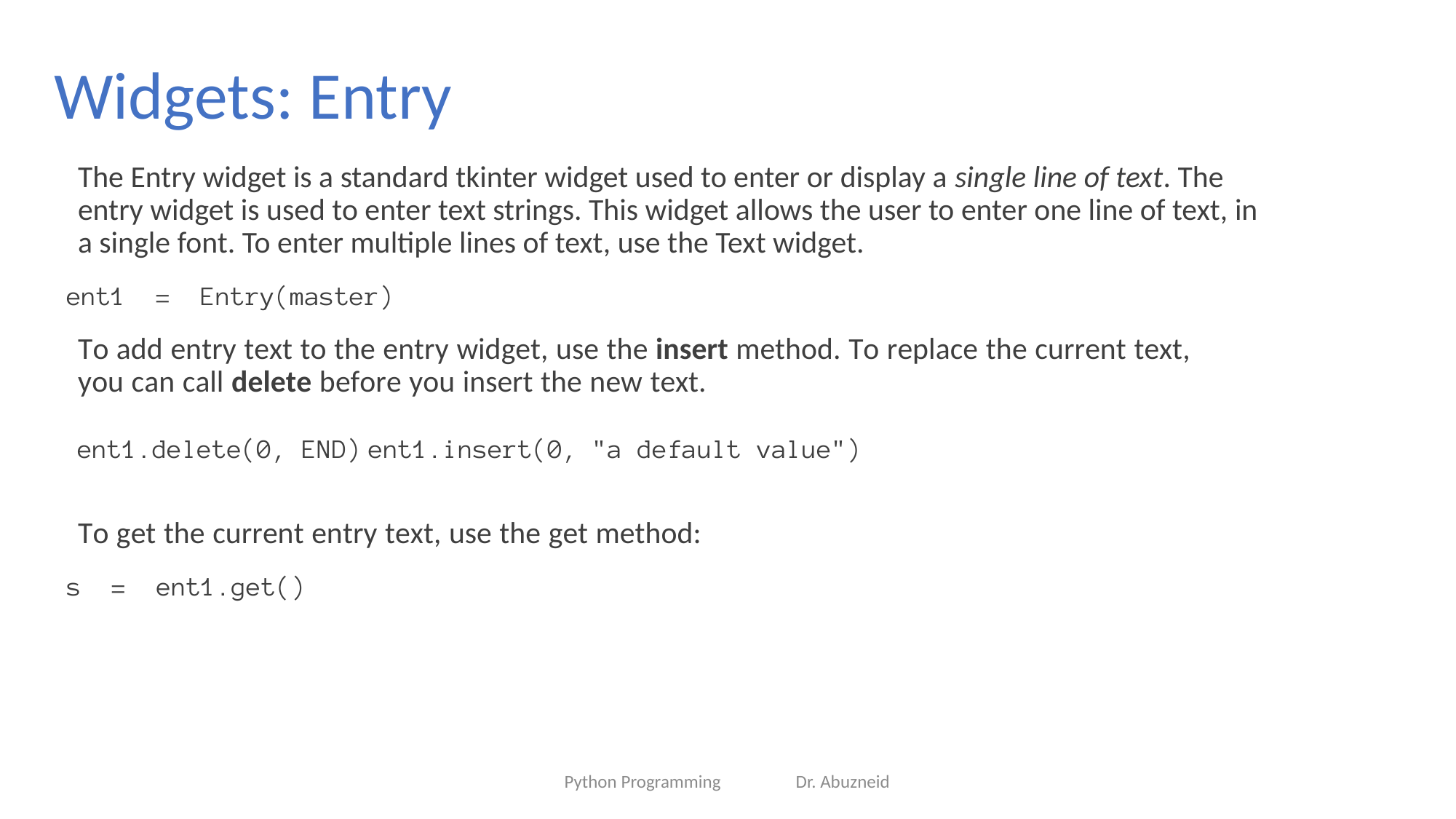

# Widgets: Entry
The Entry widget is a standard tkinter widget used to enter or display a single line of text. The entry widget is used to enter text strings. This widget allows the user to enter one line of text, in a single font. To enter multiple lines of text, use the Text widget.
ent1  =  Entry(master)

To add entry text to the entry widget, use the insert method. To replace the current text, you can call delete before you insert the new text.

ent1.delete(0,  END) ent1.insert(0, "a  default  value")

To get the current entry text, use the get method:
s  =  ent1.get()

Python Programming                  Dr. Abuzneid